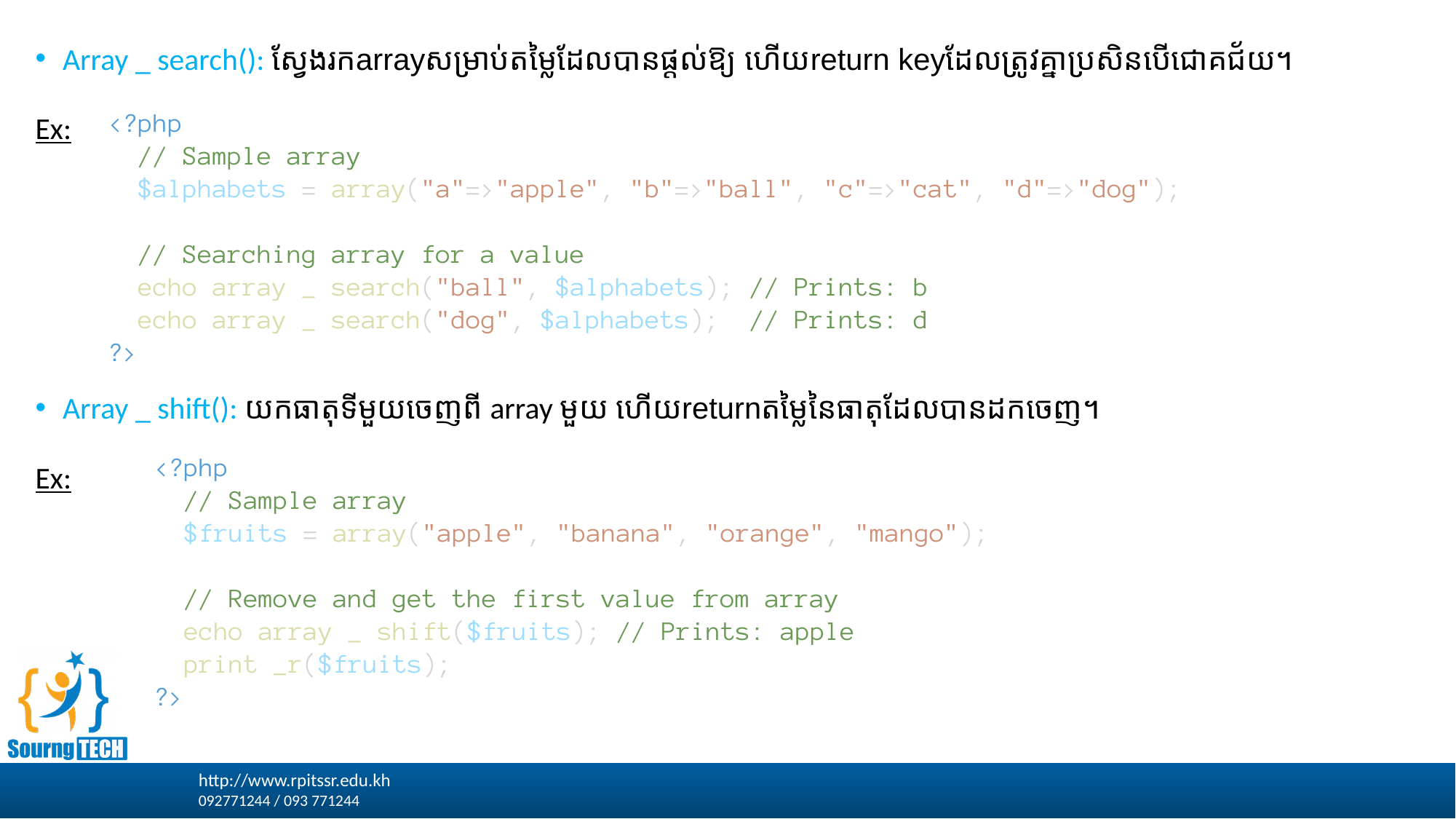

Array _ search(): ស្វែងរកarrayសម្រាប់តម្លៃដែលបានផ្តល់ឱ្យ ហើយreturn keyដែលត្រូវគ្នាប្រសិនបើជោគជ័យ។
Ex:

Array _ shift(): យកធាតុទីមួយចេញពី array មួយ ហើយreturnតម្លៃនៃធាតុដែលបានដកចេញ។
Ex:
<?php
  // Sample array
  $alphabets = array("a"=>"apple", "b"=>"ball", "c"=>"cat", "d"=>"dog");
  // Searching array for a value
  echo array _ search("ball", $alphabets); // Prints: b
  echo array _ search("dog", $alphabets);  // Prints: d
?>
<?php
  // Sample array
  $fruits = array("apple", "banana", "orange", "mango");
  // Remove and get the first value from array
  echo array _ shift($fruits); // Prints: apple
  print _r($fruits);
?>